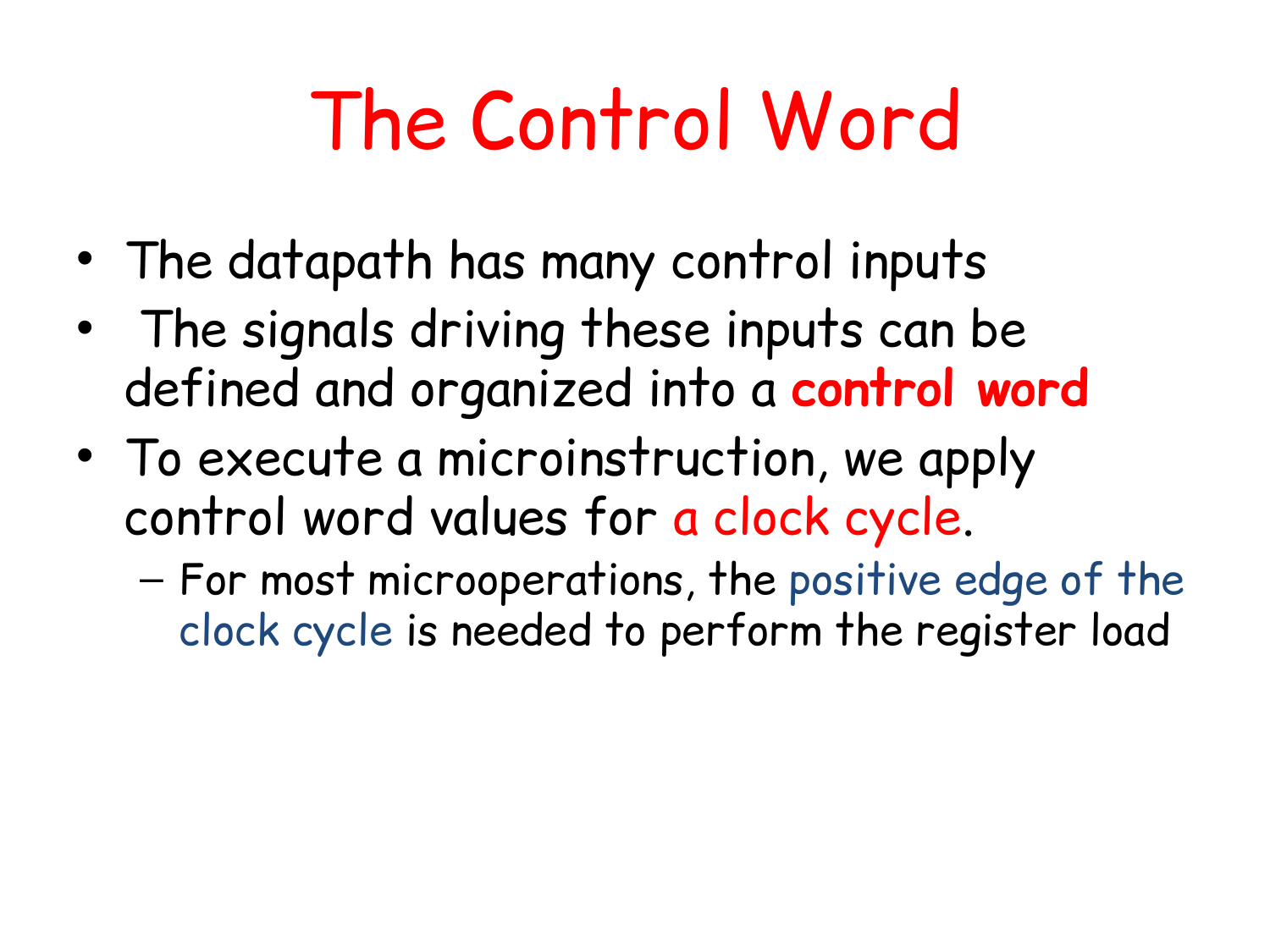

# The Control Word
The datapath has many control inputs
 The signals driving these inputs can be defined and organized into a control word
To execute a microinstruction, we apply  control word values for a clock cycle.
For most microoperations, the positive edge of the clock cycle is needed to perform the register load